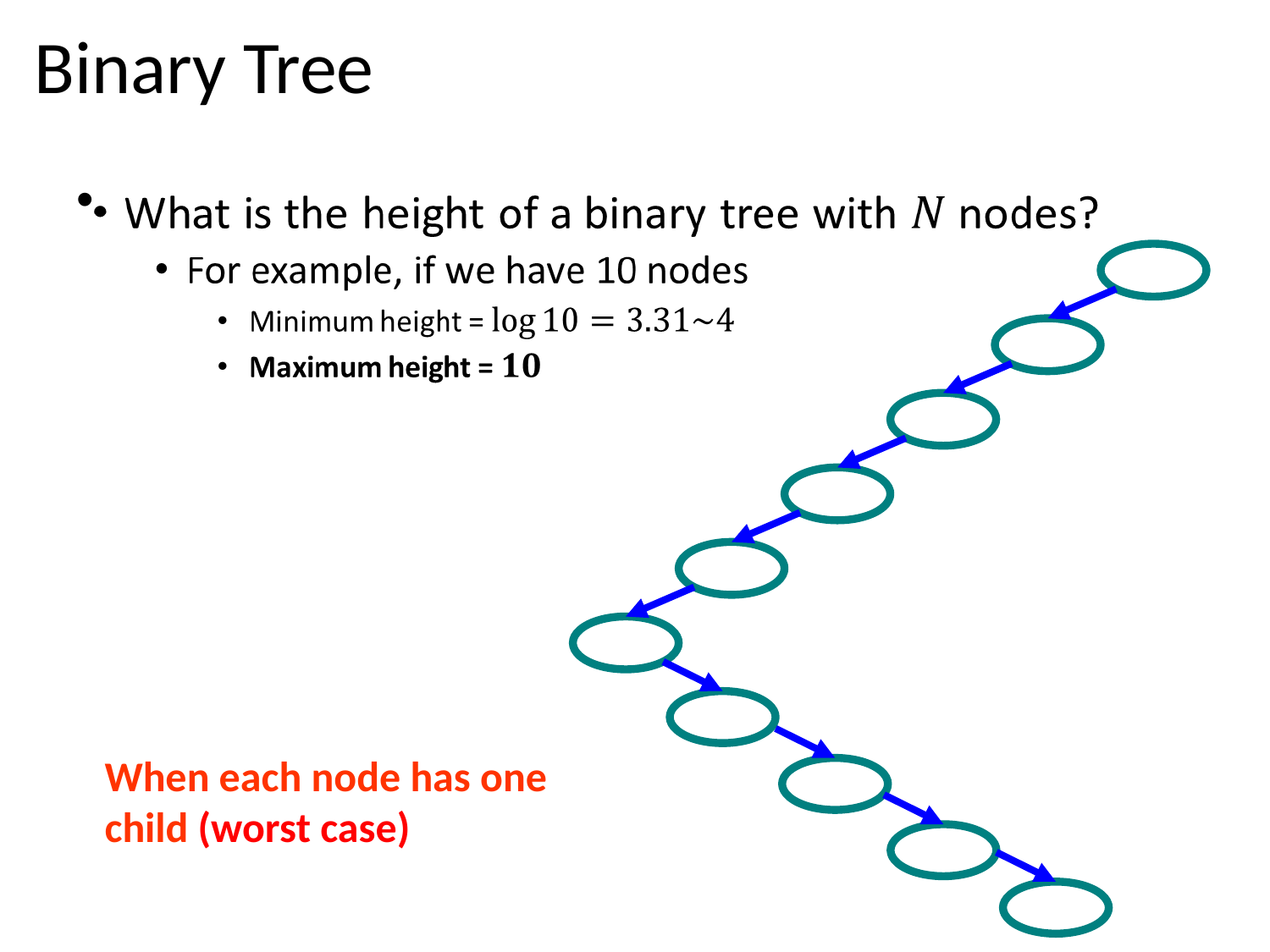

# Binary Tree

When each node has one child (worst case)